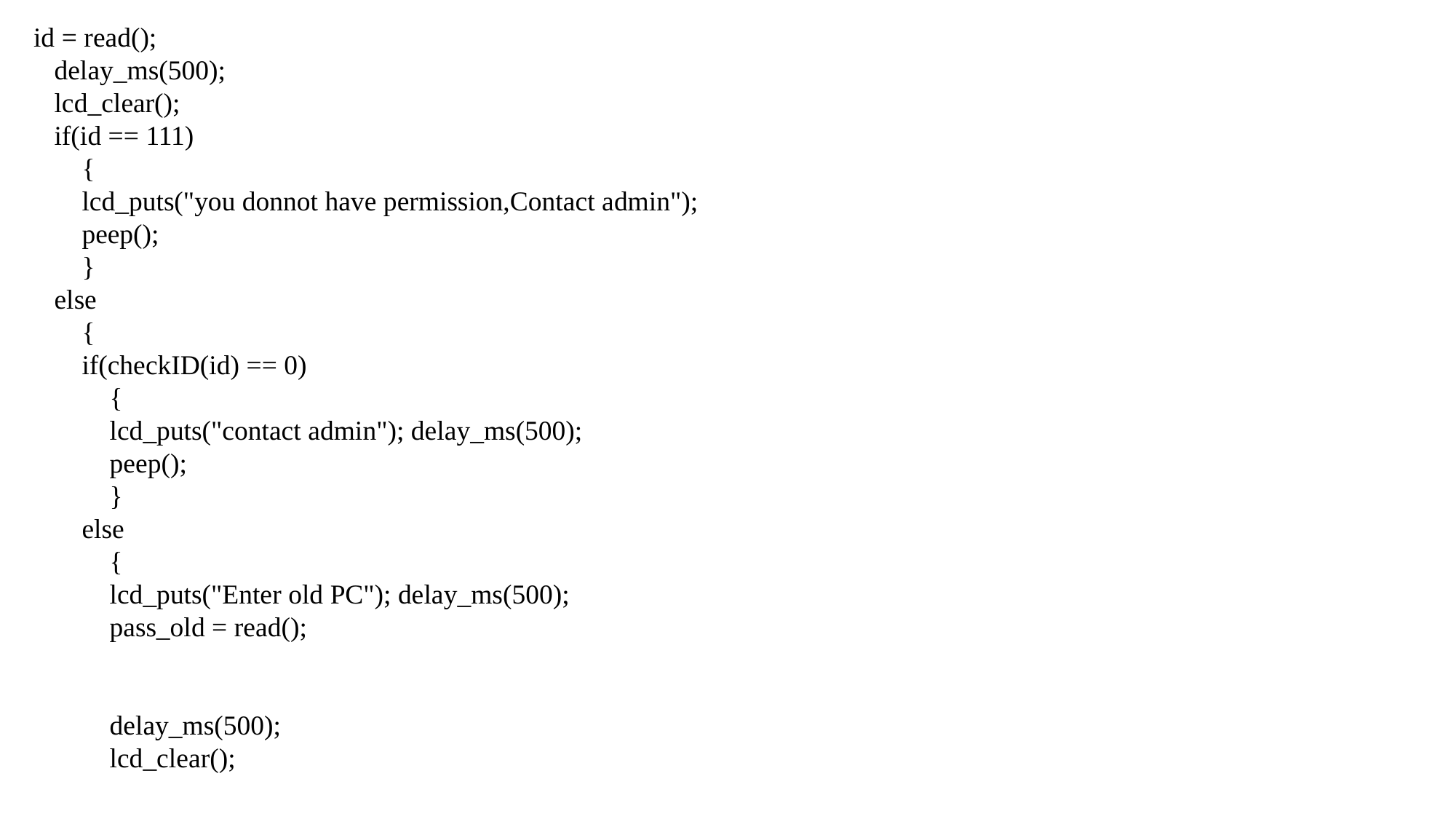

id = read();
    delay_ms(500);
    lcd_clear();
    if(id == 111)
        {
        lcd_puts("you donnot have permission,Contact admin");
        peep();
        }
    else
        {
        if(checkID(id) == 0)
            {
            lcd_puts("contact admin"); delay_ms(500);
            peep();
            }
        else
            {
            lcd_puts("Enter old PC"); delay_ms(500);
            pass_old = read();

            delay_ms(500);
            lcd_clear();